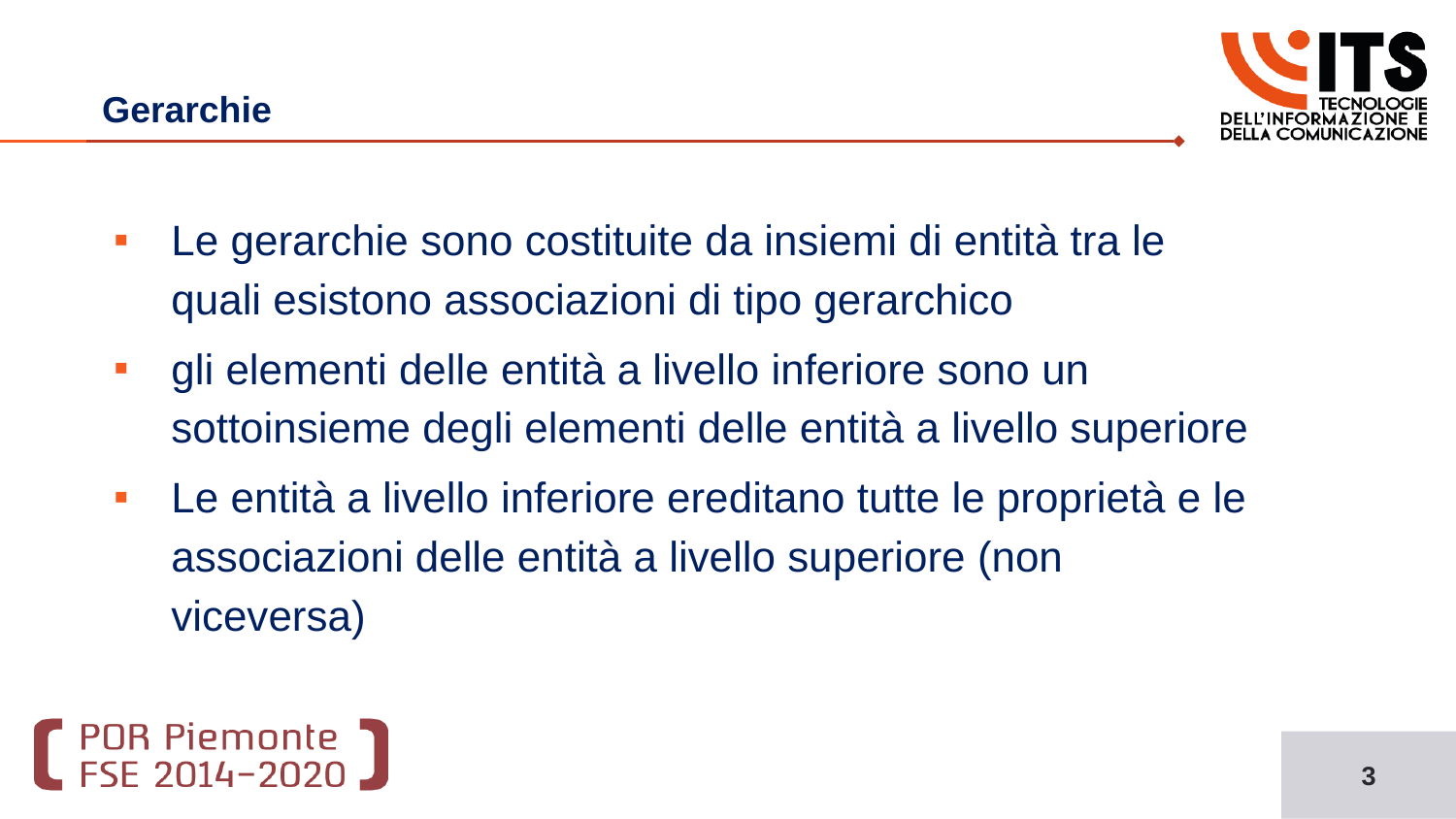

Basi di Dati
# Gerarchie
Le gerarchie sono costituite da insiemi di entità tra le quali esistono associazioni di tipo gerarchico
gli elementi delle entità a livello inferiore sono un sottoinsieme degli elementi delle entità a livello superiore
Le entità a livello inferiore ereditano tutte le proprietà e le associazioni delle entità a livello superiore (non viceversa)
3